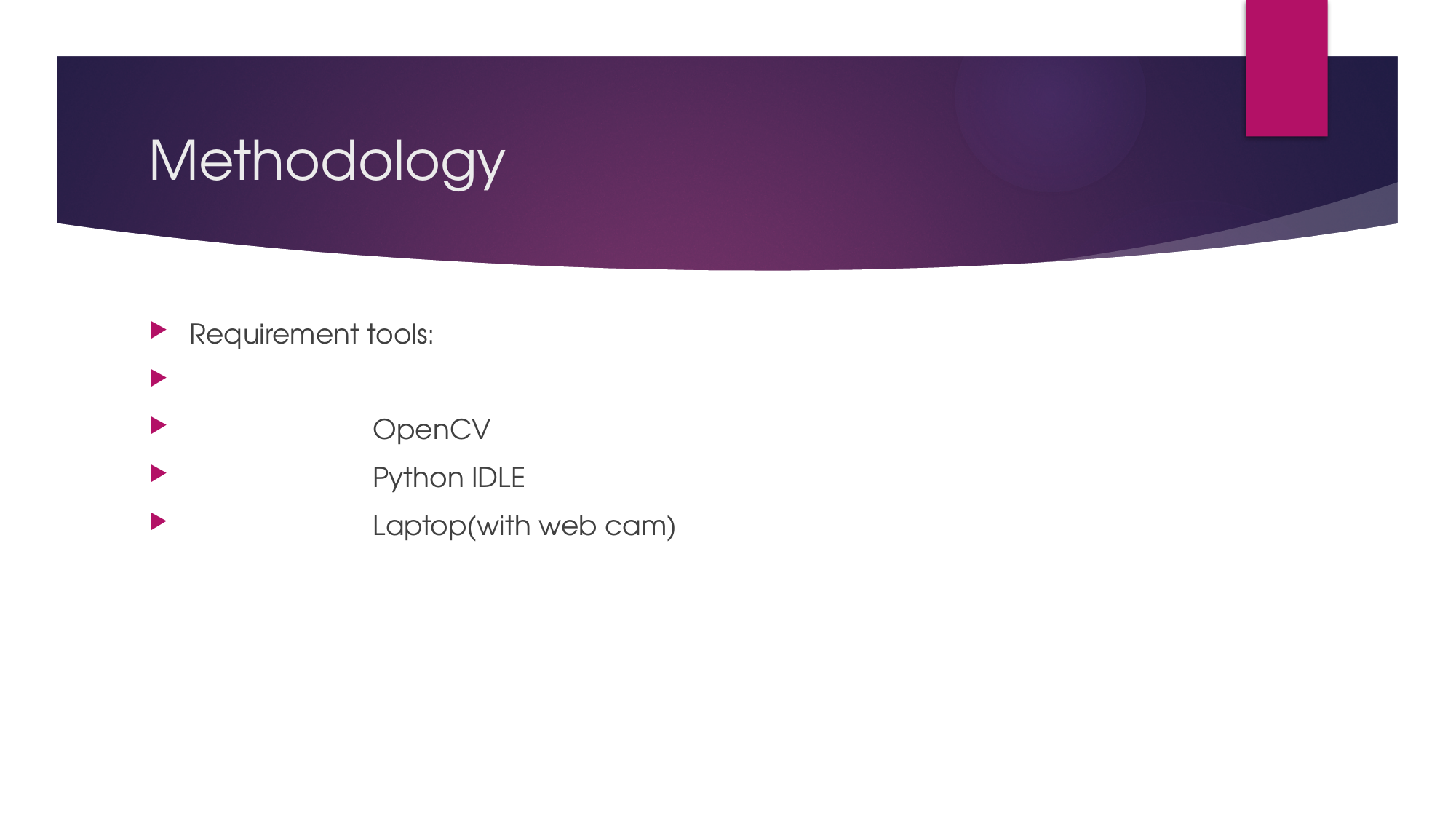

# Methodology
Requirement tools:

                        OpenCV
                        Python IDLE
                        Laptop(with web cam)